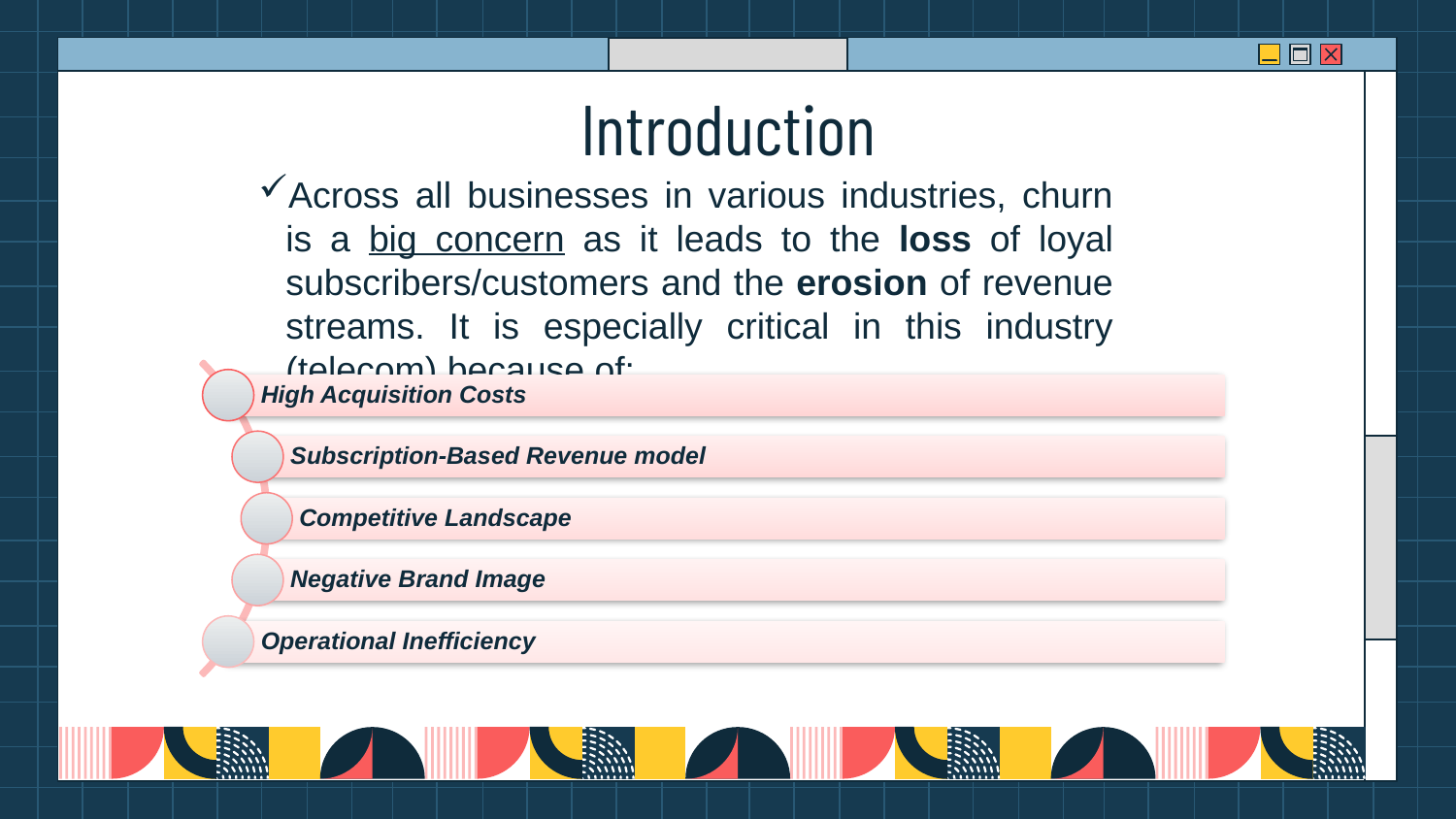

# Introduction
Across all businesses in various industries, churn is a big concern as it leads to the loss of loyal subscribers/customers and the erosion of revenue streams. It is especially critical in this industry (telecom) because of:
High Acquisition Costs
Subscription-Based Revenue model
Competitive Landscape
Negative Brand Image
Operational Inefficiency